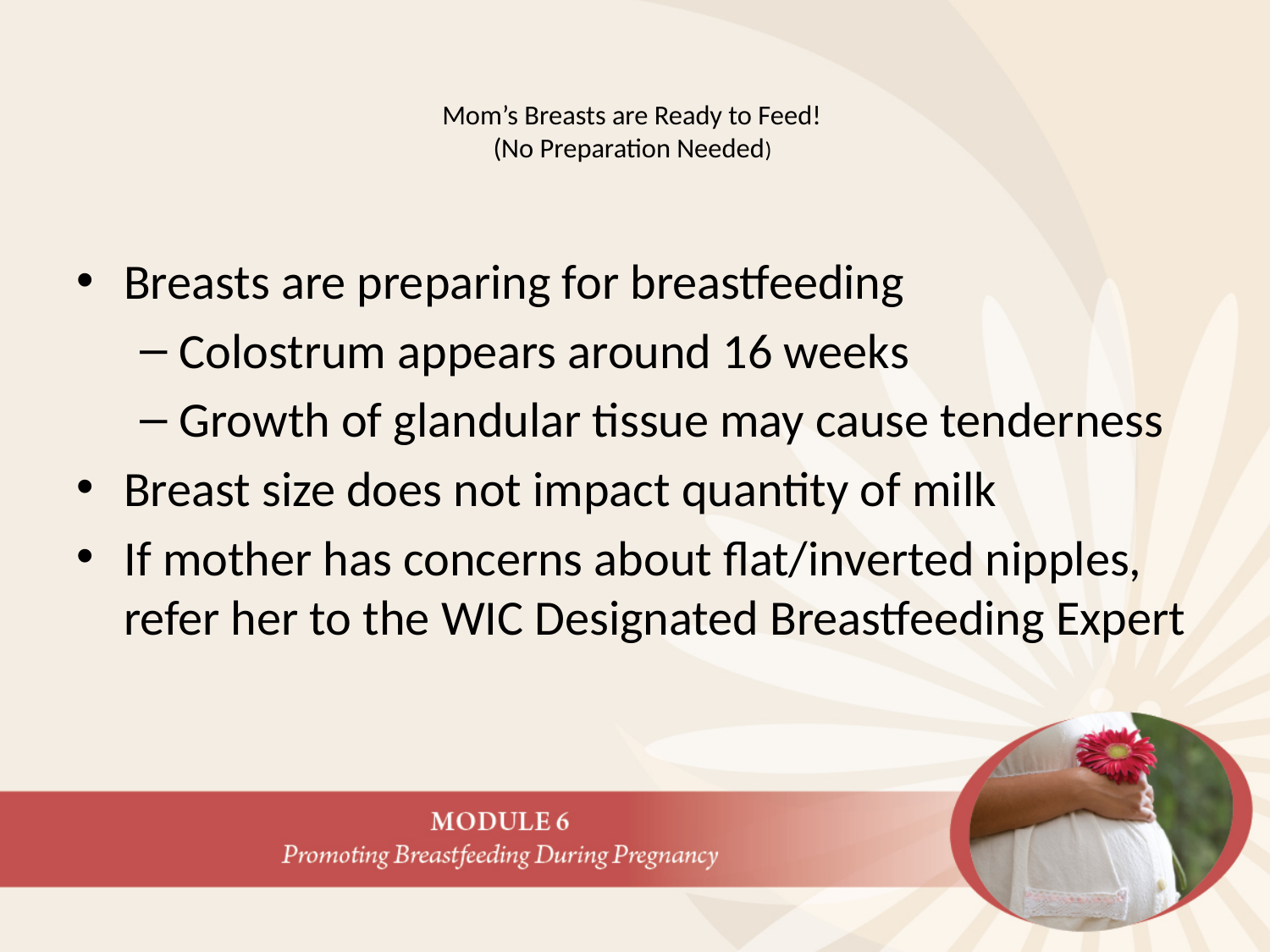

# Mom’s Breasts are Ready to Feed! (No Preparation Needed)
Breasts are preparing for breastfeeding
Colostrum appears around 16 weeks
Growth of glandular tissue may cause tenderness
Breast size does not impact quantity of milk
If mother has concerns about flat/inverted nipples, refer her to the WIC Designated Breastfeeding Expert